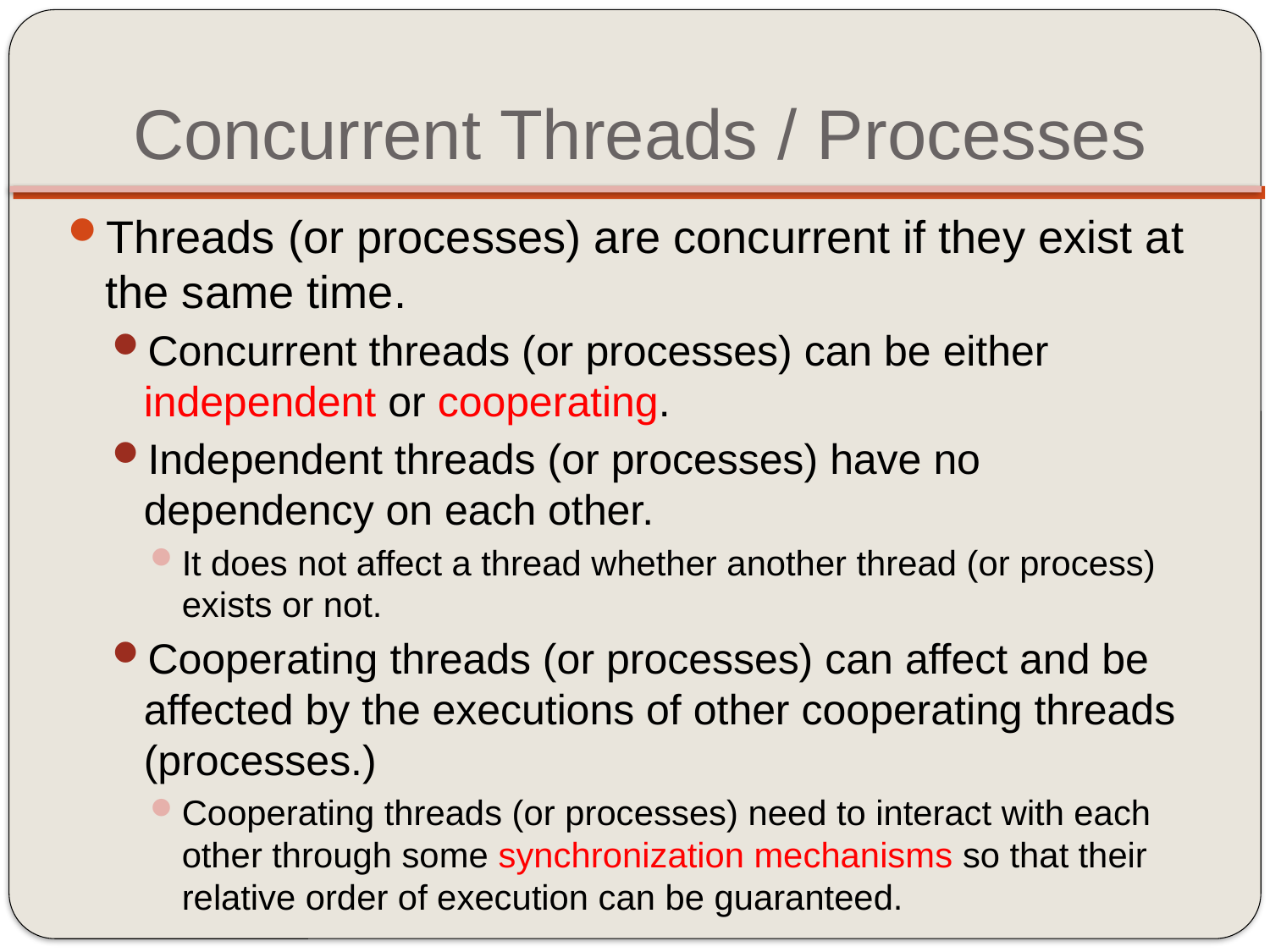

# Concurrent Threads / Processes
Threads (or processes) are concurrent if they exist at the same time.
Concurrent threads (or processes) can be either independent or cooperating.
Independent threads (or processes) have no dependency on each other.
It does not affect a thread whether another thread (or process) exists or not.
Cooperating threads (or processes) can affect and be affected by the executions of other cooperating threads (processes.)
Cooperating threads (or processes) need to interact with each other through some synchronization mechanisms so that their relative order of execution can be guaranteed.